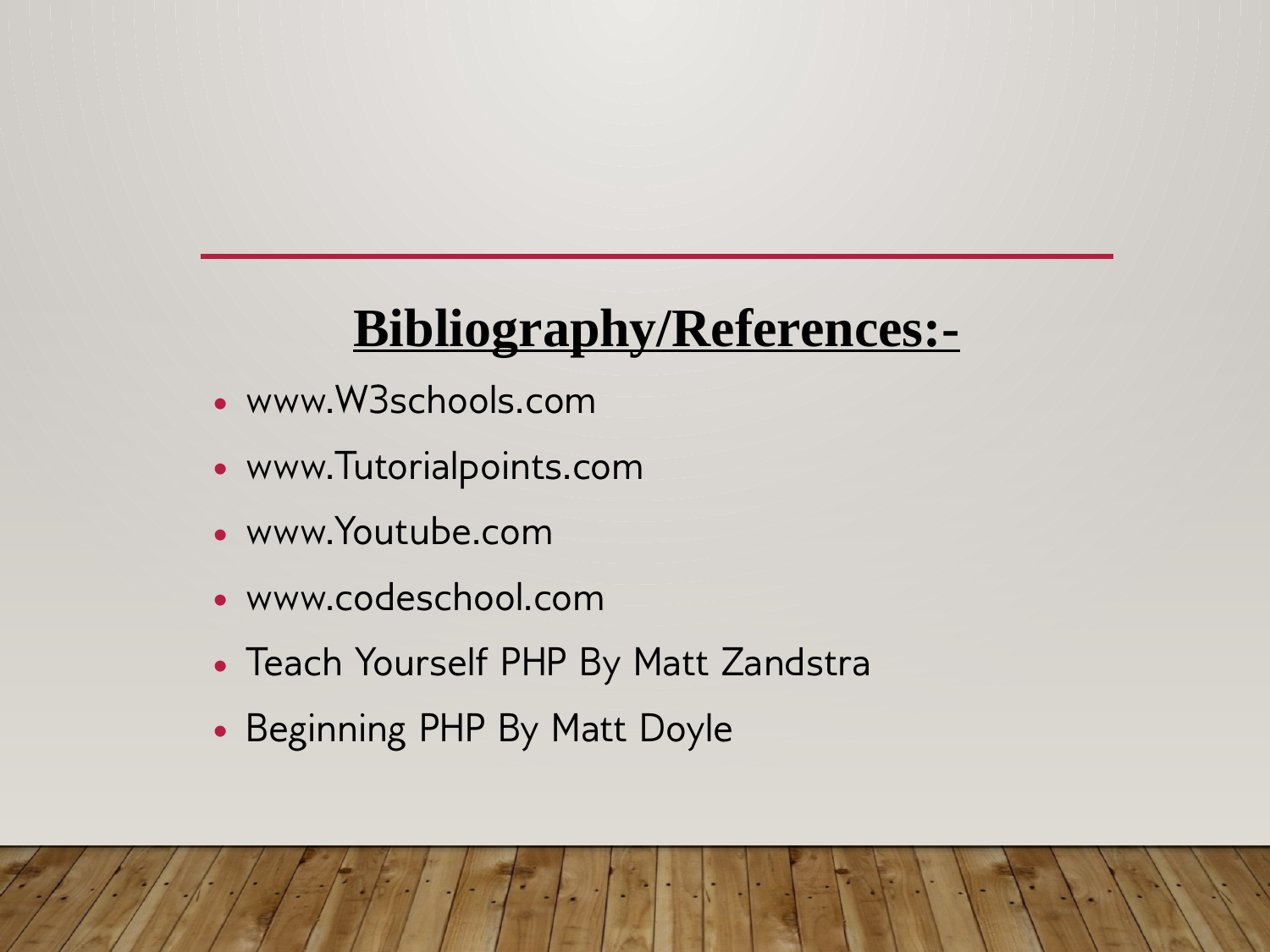

Bibliography/References:-
www.W3schools.com
www.Tutorialpoints.com
www.Youtube.com
www.codeschool.com
Teach Yourself PHP By Matt Zandstra
Beginning PHP By Matt Doyle